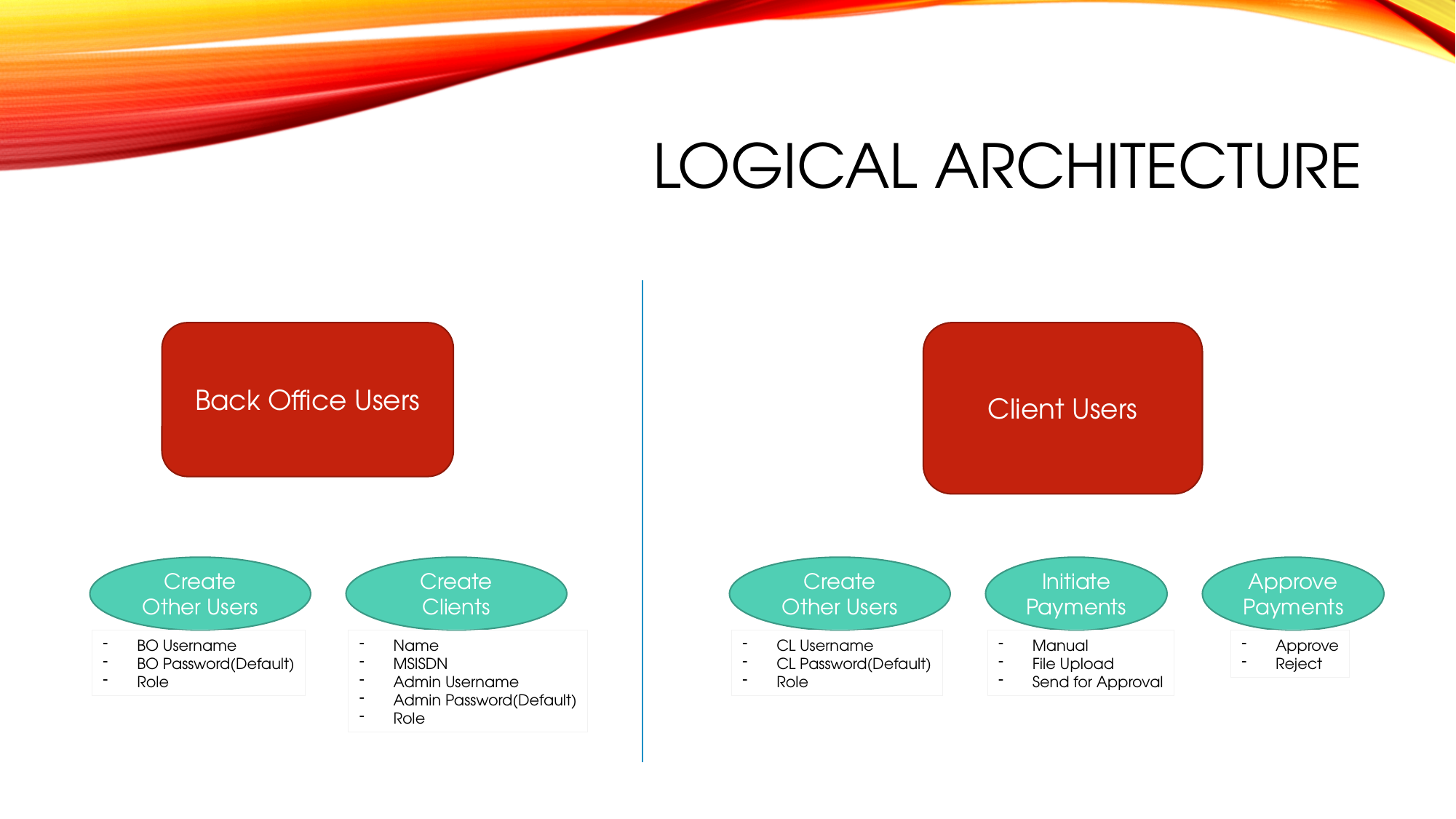

# LOGICAL ARCHITECTURE
Back Office Users
Client Users
Create Other Users
Create Clients
Create Other Users
Initiate Payments
Approve Payments
BO Username
BO Password(Default)
Role
Name
MSISDN
Admin Username
Admin Password(Default)
Role
CL Username
CL Password(Default)
Role
Manual
File Upload
Send for Approval
Approve
Reject